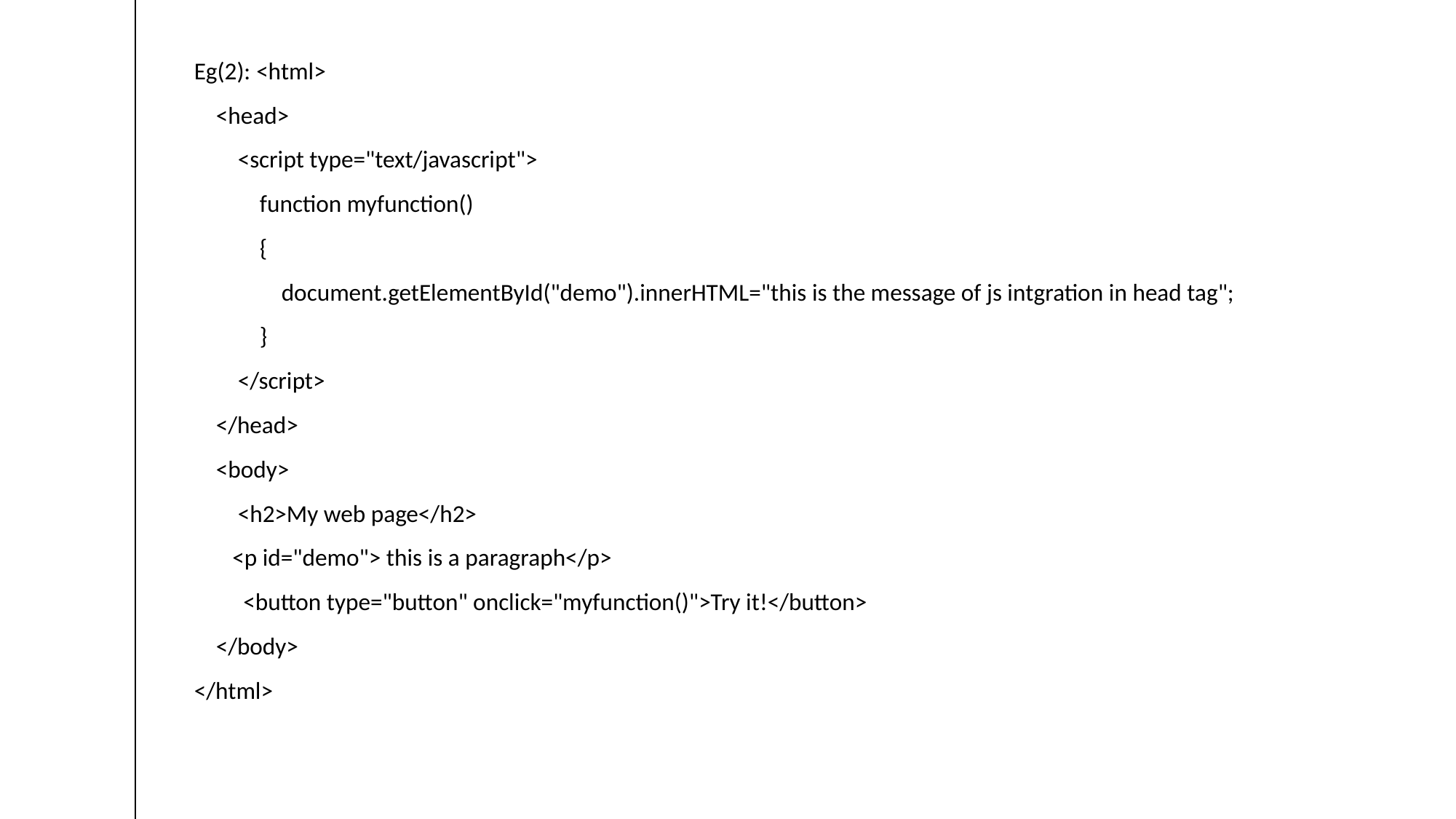

Eg(2): <html>
    <head>
        <script type="text/javascript">
            function myfunction()
            {
                document.getElementById("demo").innerHTML="this is the message of js intgration in head tag";
            }
        </script>
    </head>
    <body>
        <h2>My web page</h2>
       <p id="demo"> this is a paragraph</p>
         <button type="button" onclick="myfunction()">Try it!</button>
    </body>
</html>